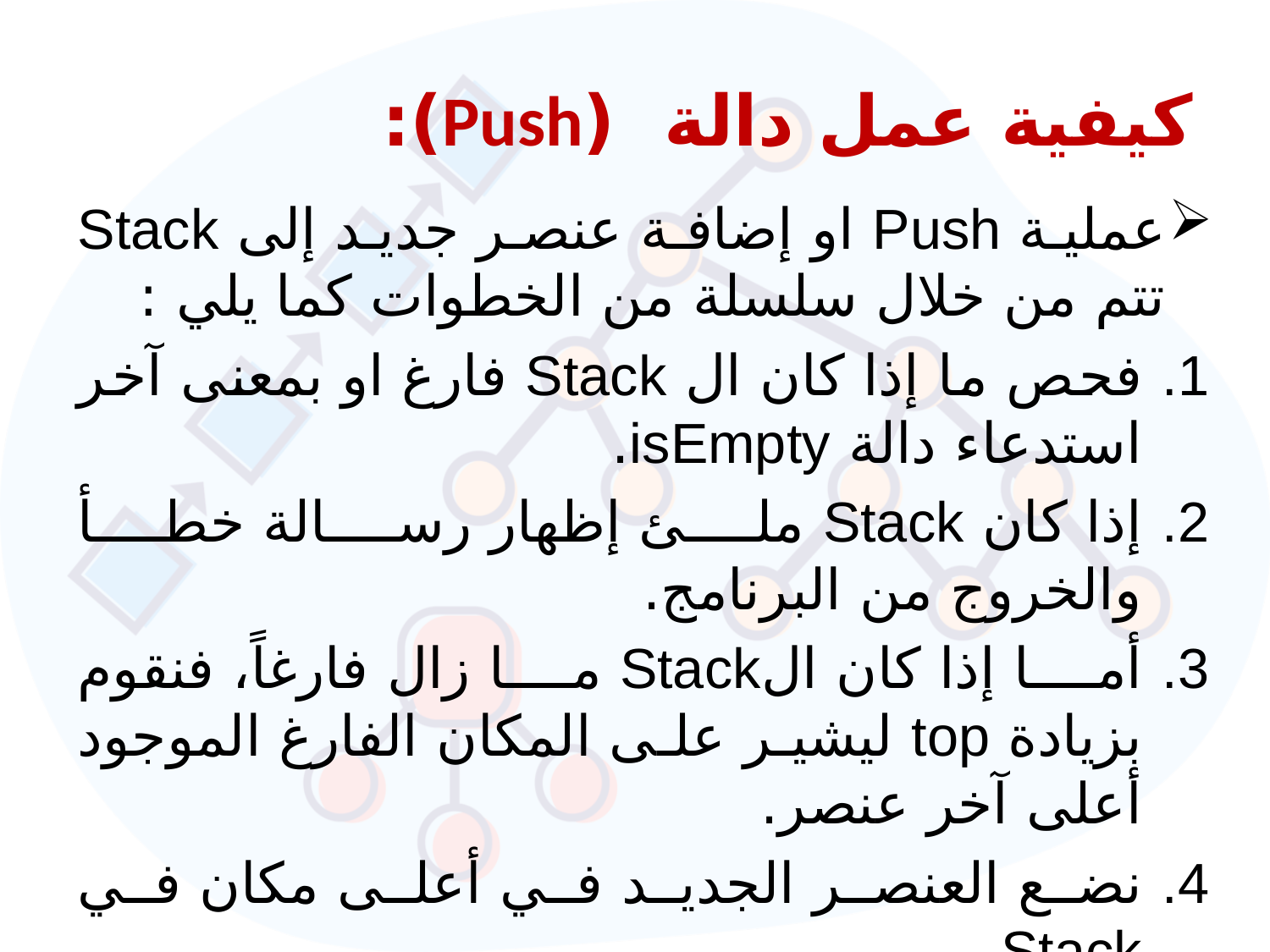

# كيفية عمل دالة  (Push):
عملية Push او إضافة عنصر جديد إلى Stack تتم من خلال سلسلة من الخطوات كما يلي :
فحص ما إذا كان ال Stack فارغ او بمعنى آخر استدعاء دالة isEmpty.
إذا كان Stack ملئ إظهار رسالة خطأ والخروج من البرنامج.
أما إذا كان الStack ما زال فارغاً، فنقوم بزيادة top ليشير على المكان الفارغ الموجود أعلى آخر عنصر.
نضع العنصر الجديد في أعلى مكان في Stack.
الانتهاء والعودة من الدالة.